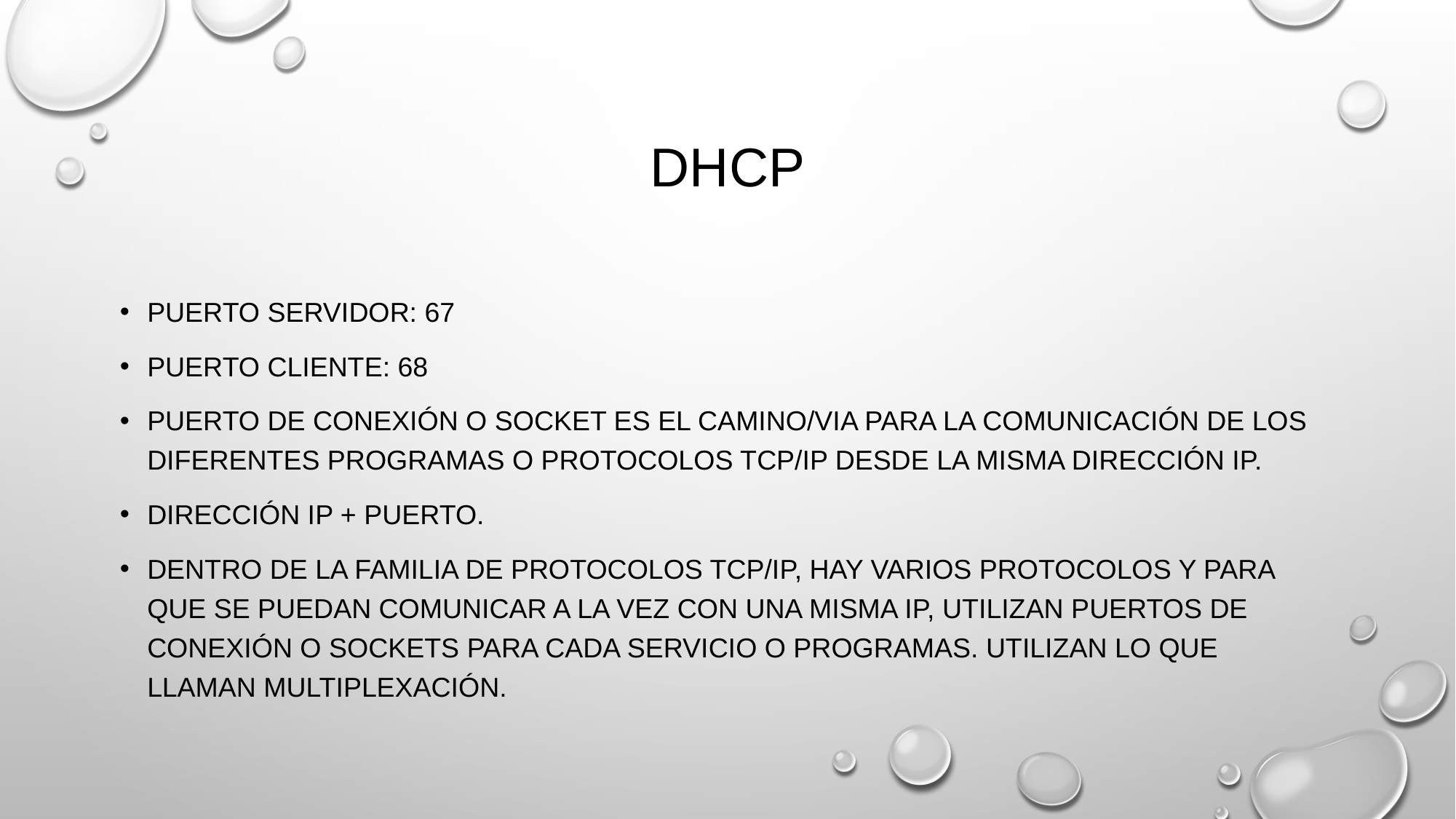

# DHCP
PUERTO SERVIDOR: 67
PUERTO CLIENTE: 68
Puerto de conexión o socket es el camino/VIA para la comunicación de los diferentes programas o protocolos TCp/IP desde la misma dirección IP.
Dirección IP + puerto.
Dentro de la familia de protocolos TCP/IP, hay varios protocolos y para que se puedan comunicar a la vez con una misma Ip, utilizan puertos de conexión o sockets para cada servicio o programas. Utilizan lo que llaman multiplexación.